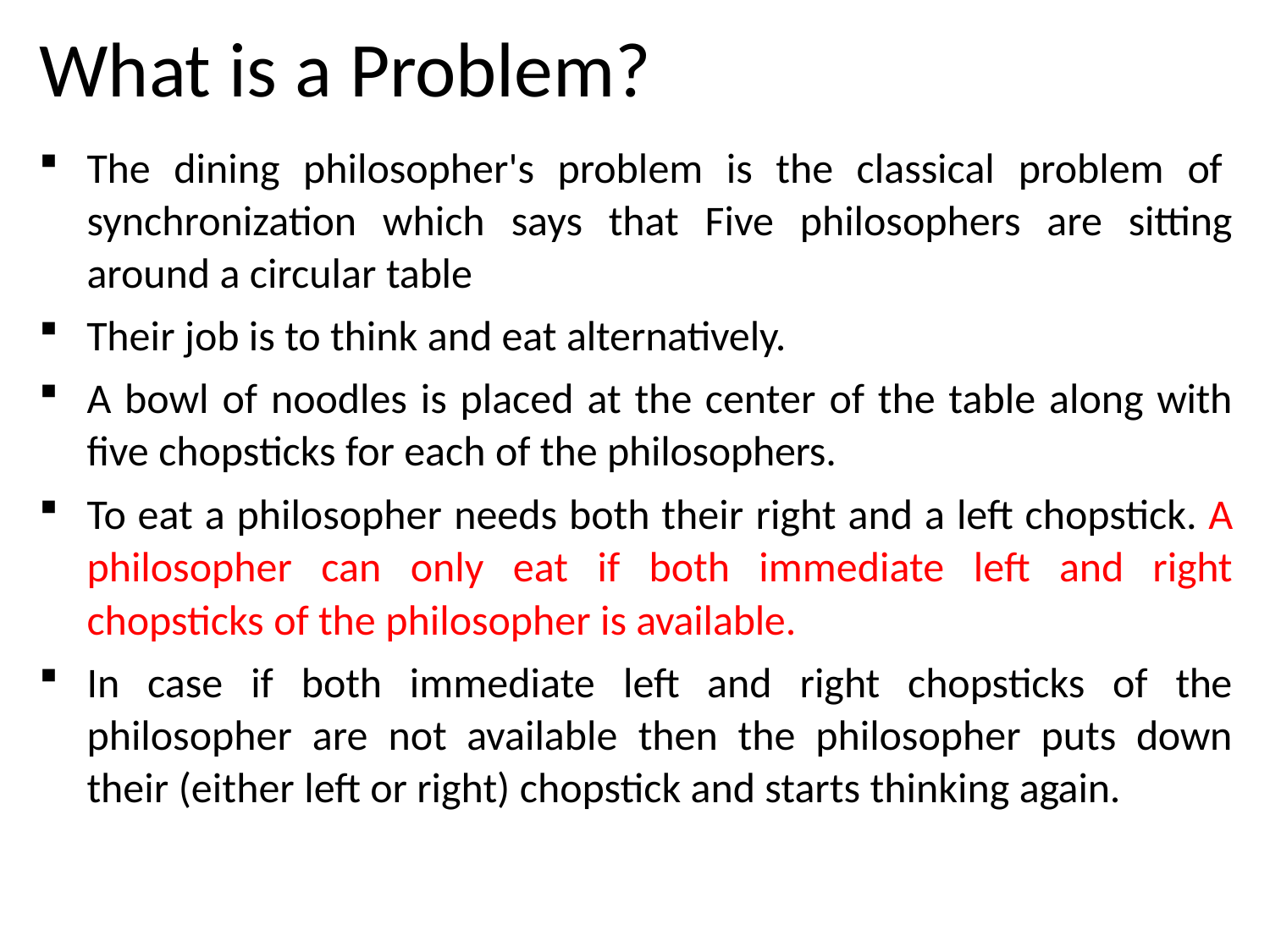

# What is a Problem?
The  dining  philosopher's  problem  is  the  classical  problem  of
synchronization  which  says  that  Five  philosophers  are  sitting around a circular table
Their job is to think and eat alternatively.
A bowl of noodles is placed at the center of the table along with five chopsticks for each of the philosophers.
To eat a philosopher needs both their right and a left chopstick. A philosopher  can  only  eat  if  both  immediate  left  and  right chopsticks of the philosopher is available.
In  case  if  both  immediate  left  and  right  chopsticks  of  the philosopher are not available then the philosopher puts down their (either left or right) chopstick and starts thinking again.